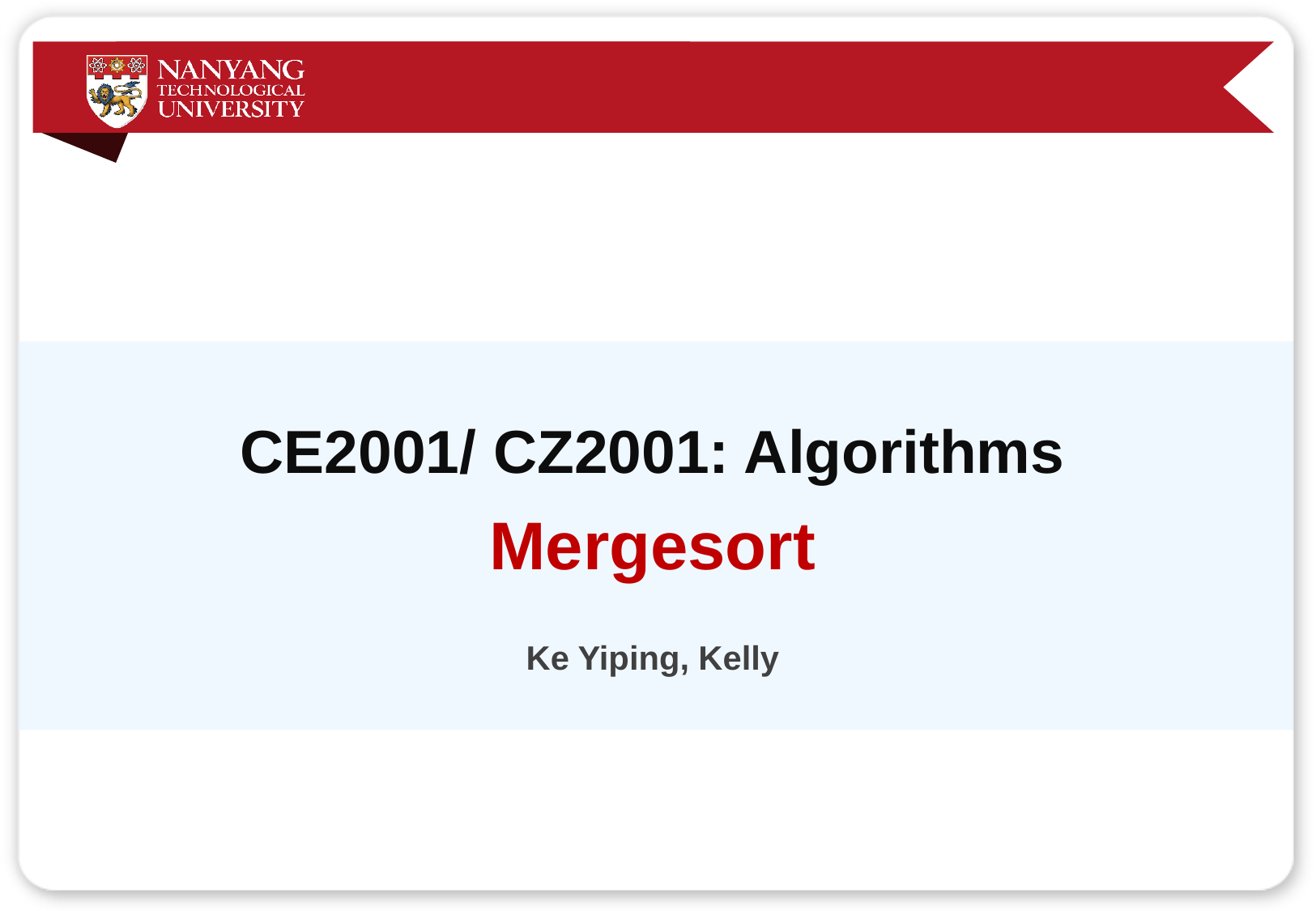

# CE2001/ CZ2001: Algorithms
Mergesort
Ke Yiping, Kelly